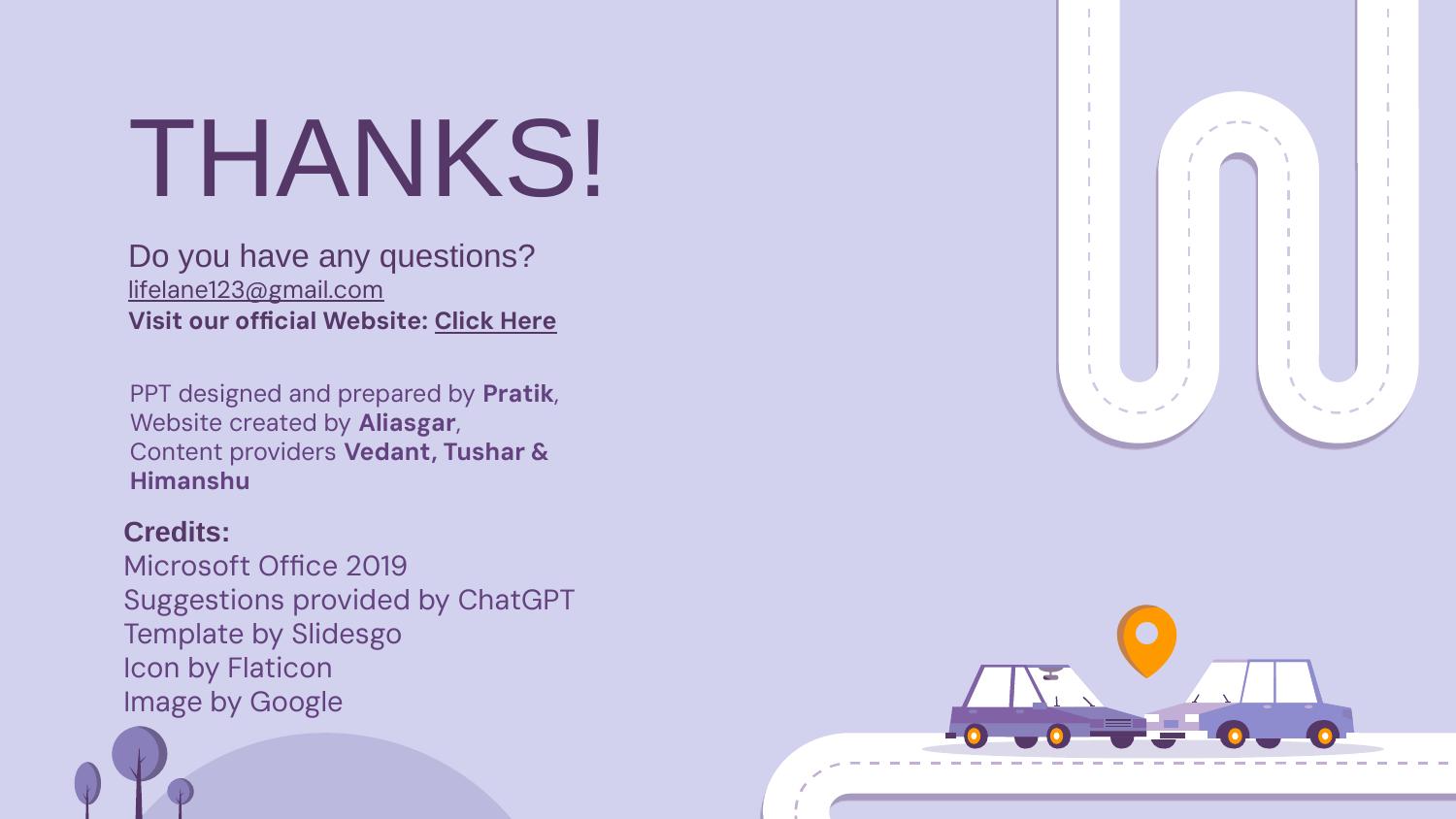

# THANKS!
Do you have any questions?
lifelane123@gmail.com
Visit our official Website: Click Here

PPT designed and prepared by Pratik,
Website created by Aliasgar,
Content providers Vedant, Tushar & Himanshu
Credits:
Microsoft Office 2019
Suggestions provided by ChatGPT
Template by Slidesgo
Icon by Flaticon
Image by Google